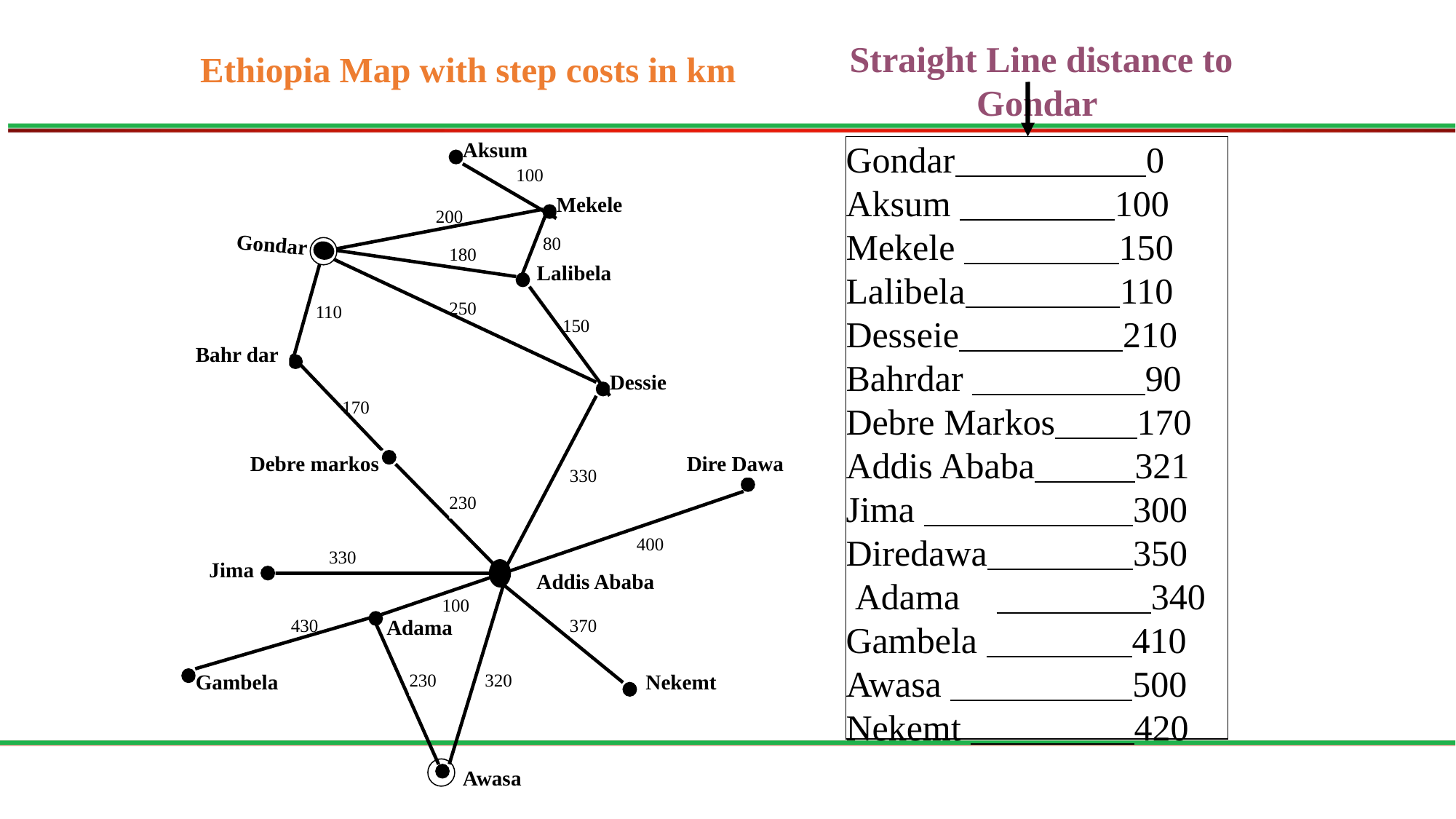

# Ethiopia Map with step costs in km
Straight Line distance to Gondar

Aksum

100
Mekele
200

Gondar
80

180

Lalibela

250
110
150
Bahr dar

Dessie

170

Debre markos

Dire Dawa

330

230

400
330
Jima

Addis Ababa

100

430

Adama
370

Gambela
230
320
Nekemt

Awasa
Gondar                     0
Aksum                  100
Mekele                  150
Lalibela                 110
Desseie                  210
Bahrdar                    90
Debre Markos         170
Addis Ababa           321
Jima                        300
Diredawa                350
 Adama                     340
Gambela                 410
Awasa                     500
Nekemt                   420